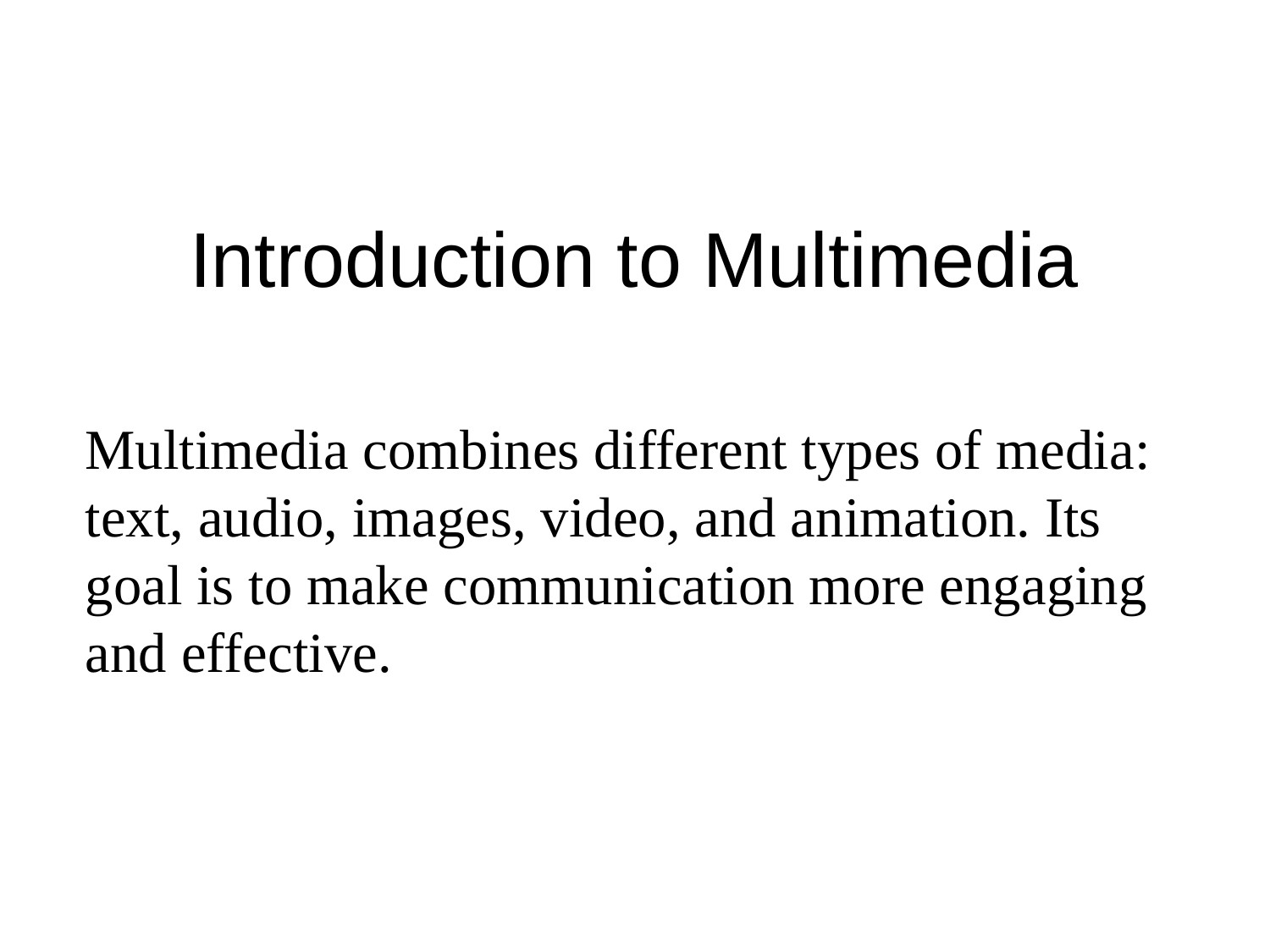

# Introduction to Multimedia
Multimedia combines different types of media: text, audio, images, video, and animation. Its goal is to make communication more engaging and effective.